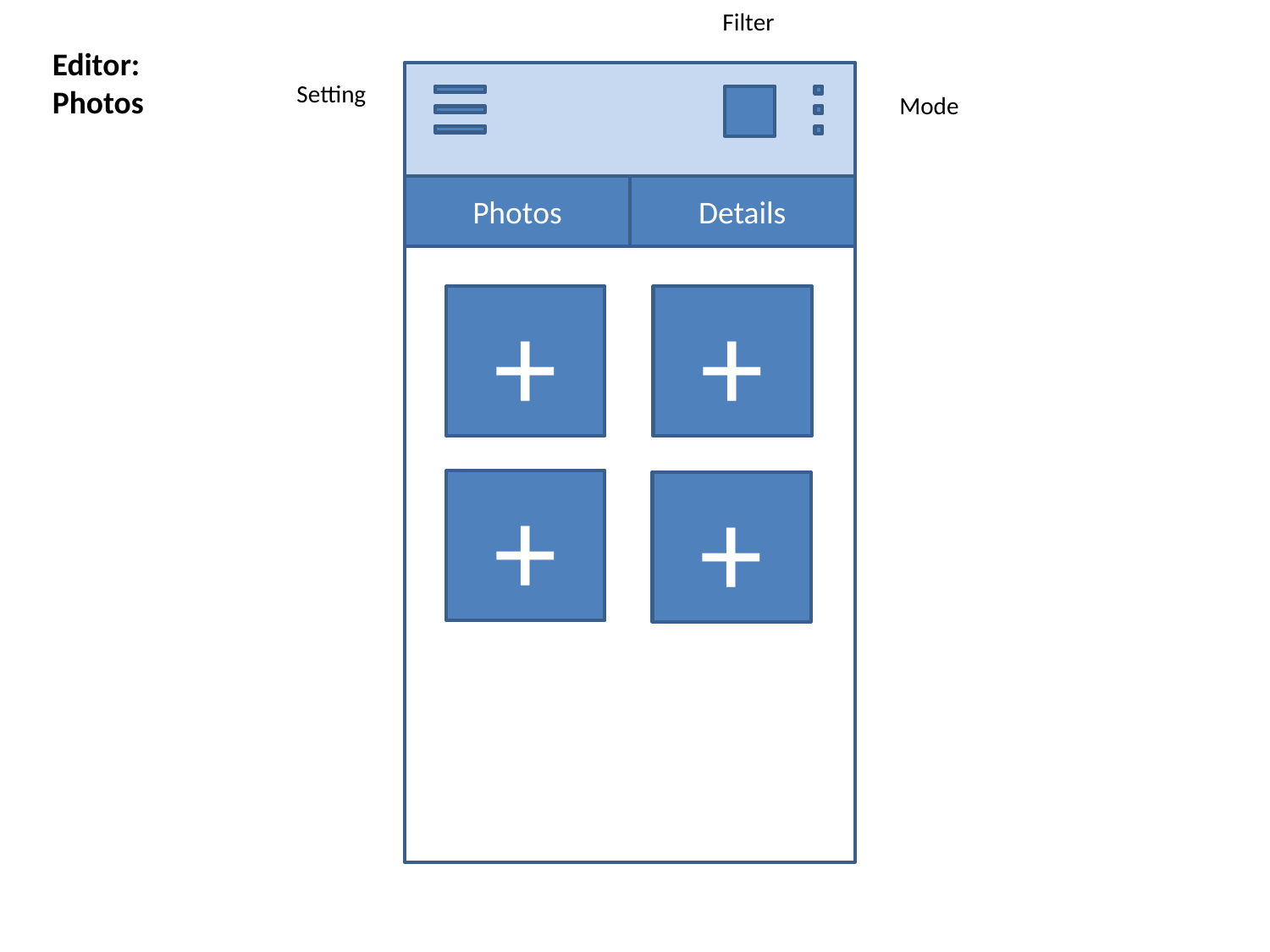

Filter
Editor: Photos

Setting
Mode

Photos
Details
+
+
+
+